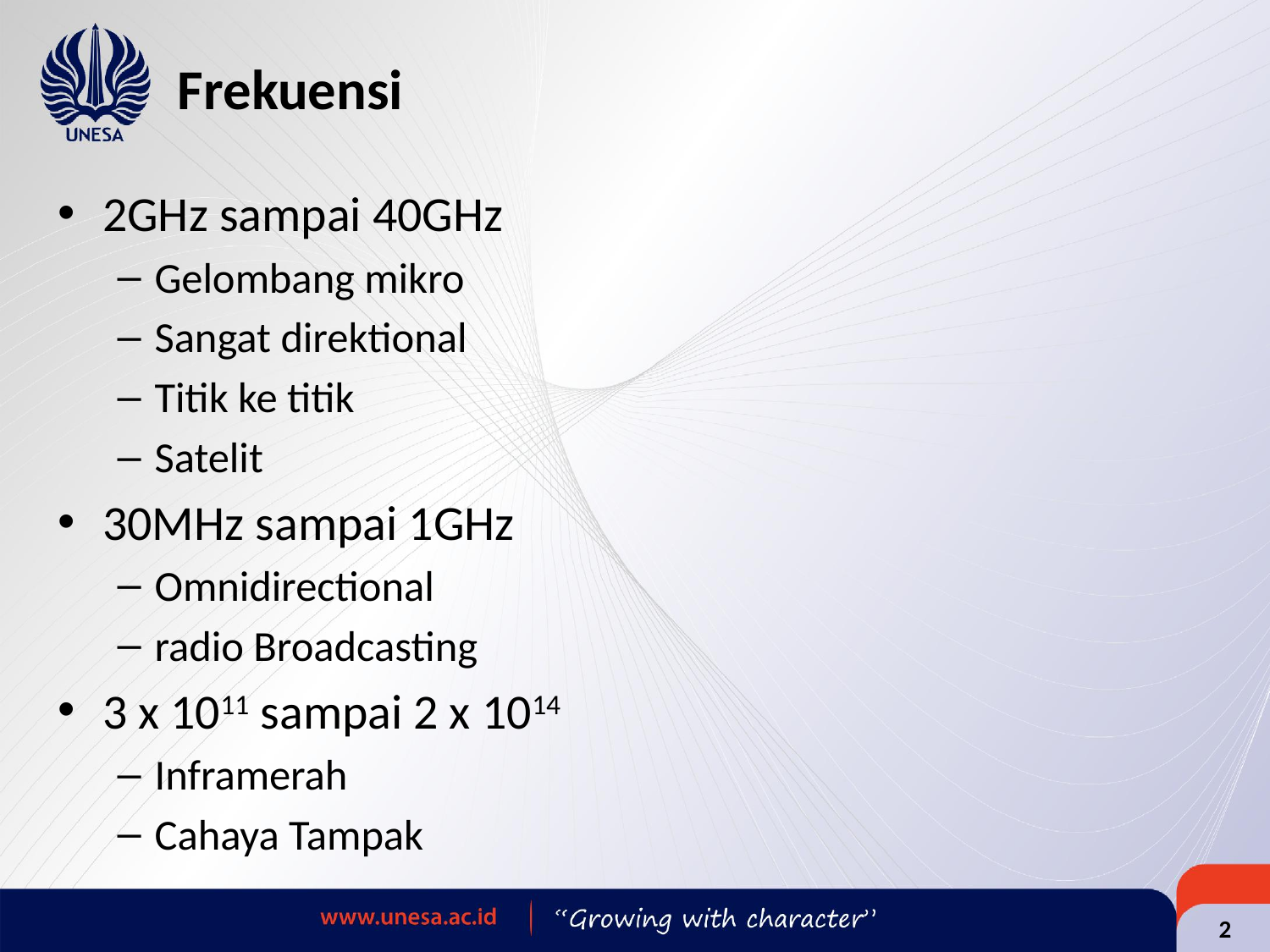

# Frekuensi
2GHz sampai 40GHz
Gelombang mikro
Sangat direktional
Titik ke titik
Satelit
30MHz sampai 1GHz
Omnidirectional
radio Broadcasting
3 x 1011 sampai 2 x 1014
Inframerah
Cahaya Tampak
2